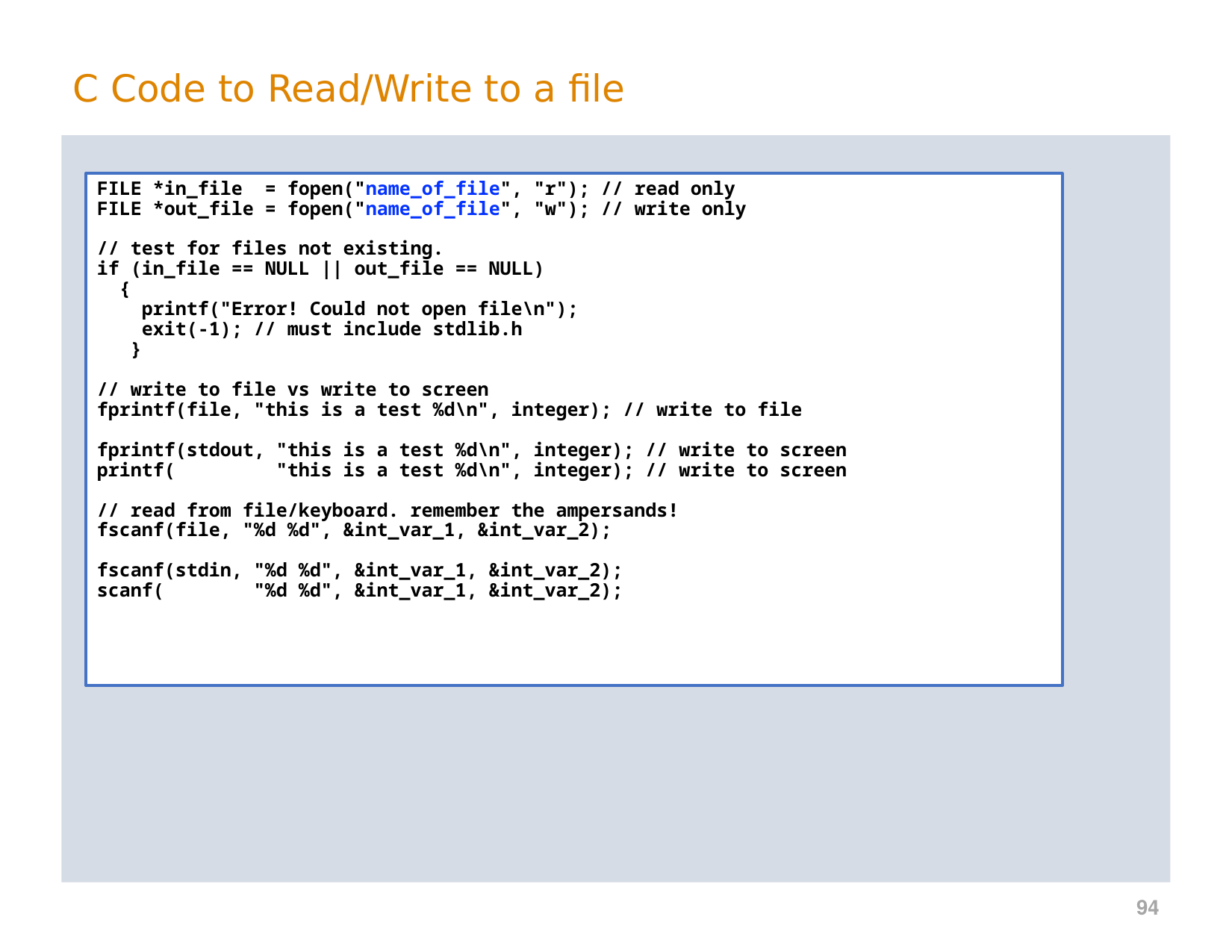

# C Code to Read/Write to a file

FILE *in_file  = fopen("name_of_file", "r"); // read only 
FILE *out_file = fopen("name_of_file", "w"); // write only 
           
// test for files not existing. 
if (in_file == NULL || out_file == NULL) 
  {   
    printf("Error! Could not open file\n"); 
    exit(-1); // must include stdlib.h 
   } 
           
// write to file vs write to screen 
fprintf(file, "this is a test %d\n", integer); // write to file 
 
fprintf(stdout, "this is a test %d\n", integer); // write to screen  
printf(         "this is a test %d\n", integer); // write to screen  
 
// read from file/keyboard. remember the ampersands!  
fscanf(file, "%d %d", &int_var_1, &int_var_2);  
 
fscanf(stdin, "%d %d", &int_var_1, &int_var_2);  
scanf(        "%d %d", &int_var_1, &int_var_2);
94